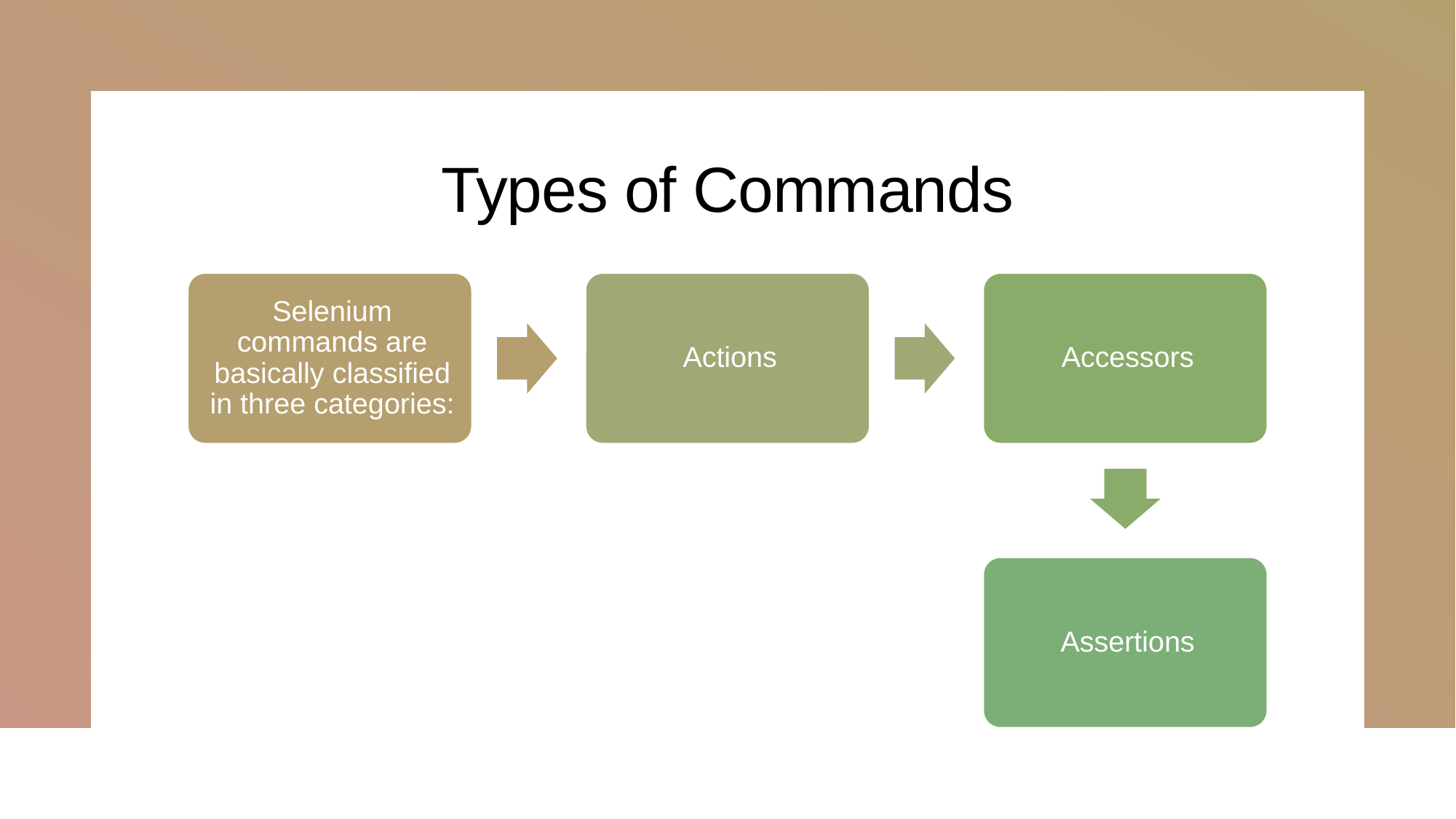

# Types of Commands
Selenium commands are basically classified in three categories:

Actions

Accessors

Assertions